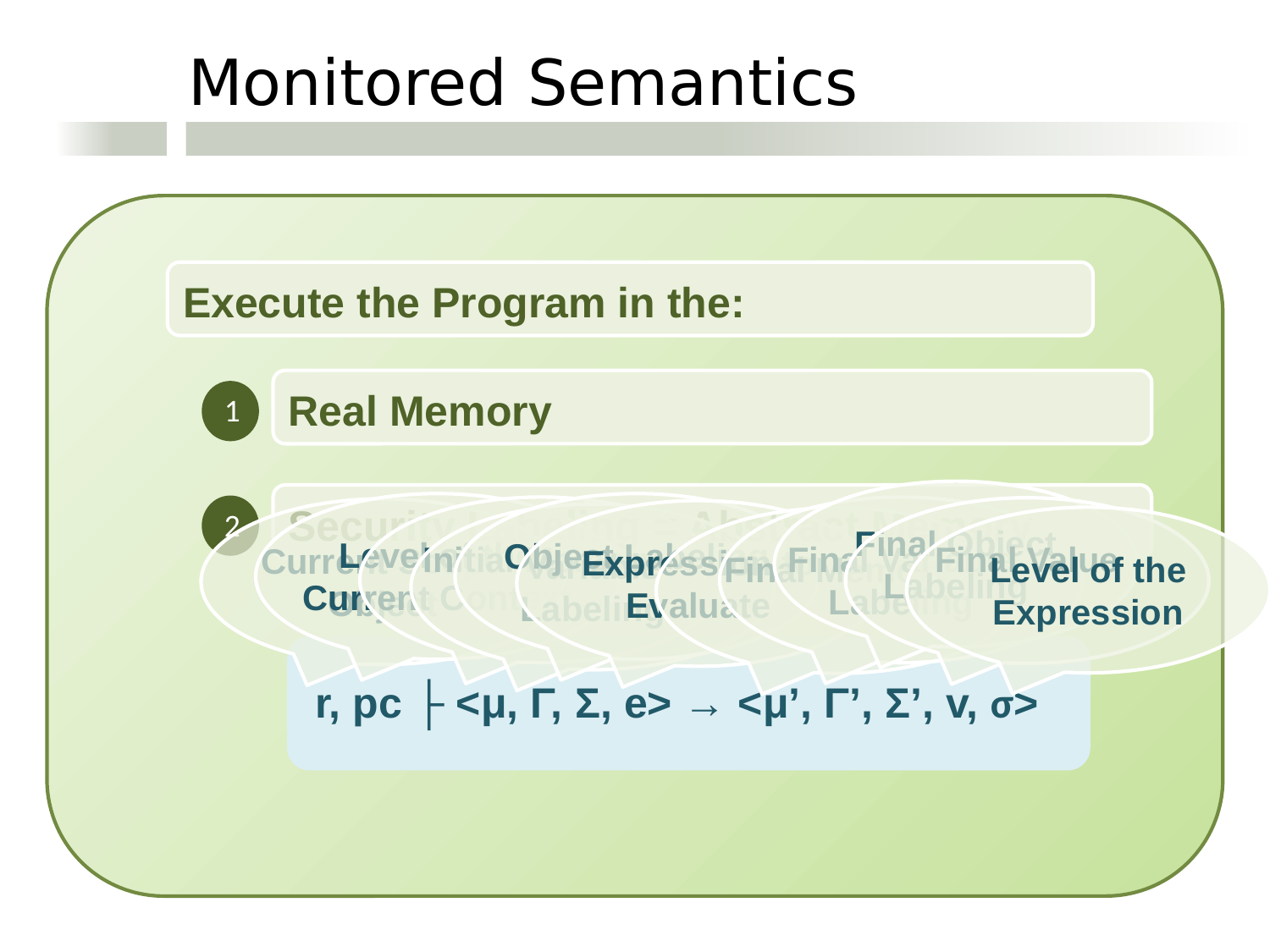

Monitored Semantics

Execute the Program in the:

Real Memory

1

Final Object Labeling

Security Labeling = Abstract Memory

2

Level of the Current Context

Object Labeling

Initial Memory

Final Variable Labeling

Final Value

Current Scope Object

Expression to Evaluate

Variable Labeling

Level of the Expression

Final Memory

r, pc ├ <μ, Γ, Σ, e> → <μ’, Γ’, Σ’, v, σ>